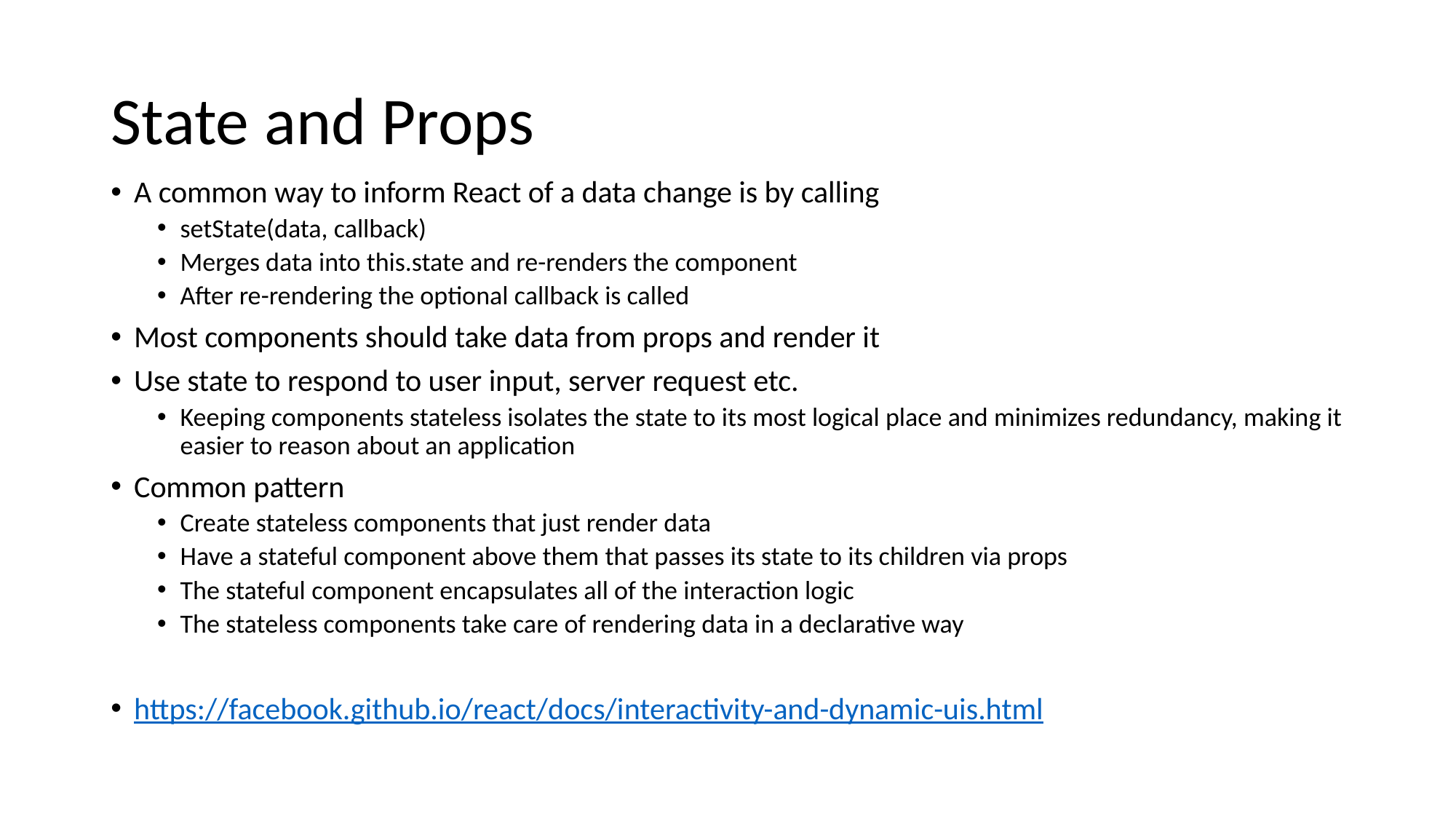

# State and Props
A common way to inform React of a data change is by calling
setState(data, callback)
Merges data into this.state and re-renders the component
After re-rendering the optional callback is called
Most components should take data from props and render it
Use state to respond to user input, server request etc.
Keeping components stateless isolates the state to its most logical place and minimizes redundancy, making it easier to reason about an application
Common pattern
Create stateless components that just render data
Have a stateful component above them that passes its state to its children via props
The stateful component encapsulates all of the interaction logic
The stateless components take care of rendering data in a declarative way

https://facebook.github.io/react/docs/interactivity-and-dynamic-uis.html